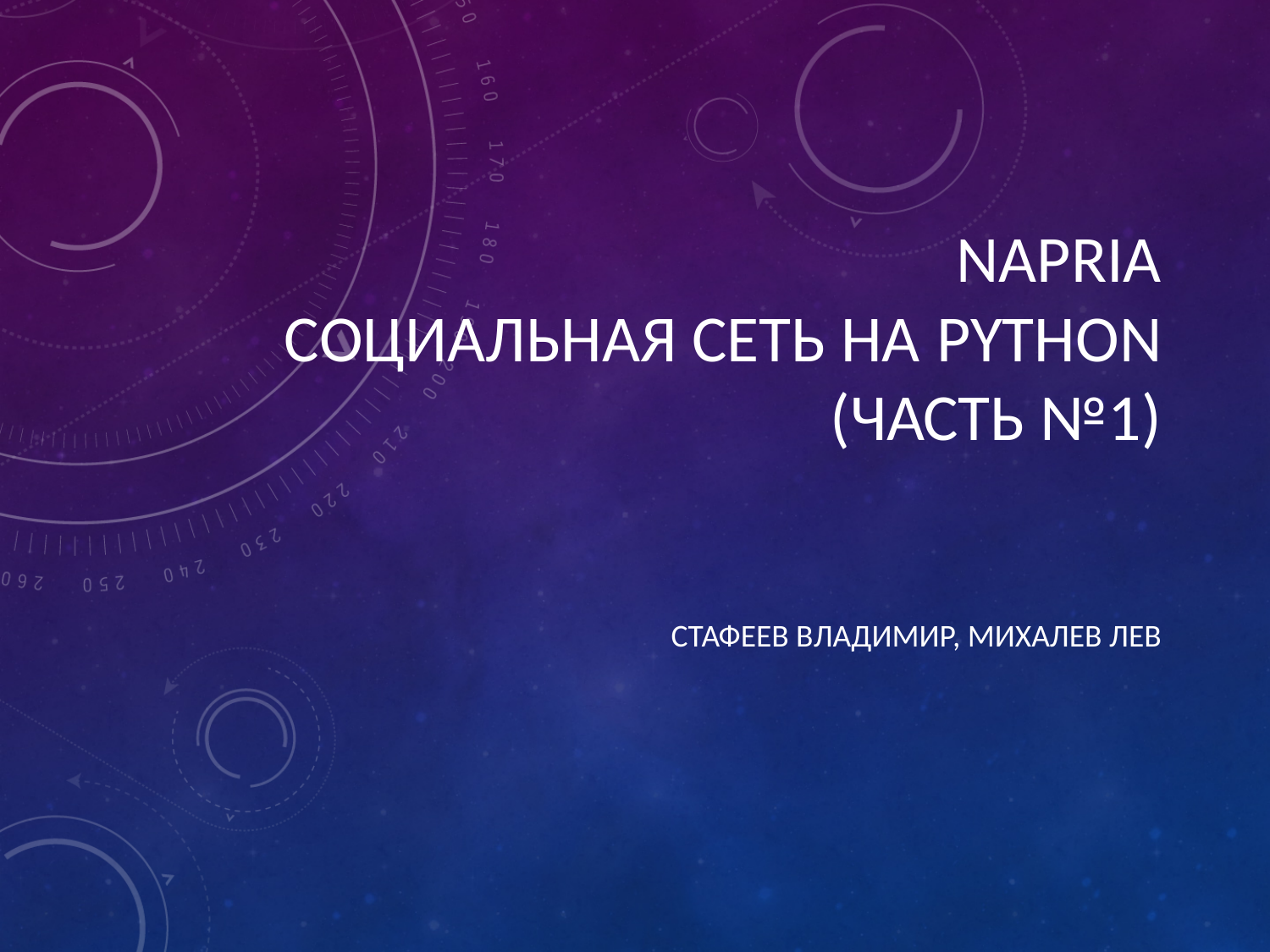

# Napria социальная сеть на Python (часть №1)
Стафеев Владимир, Михалев Лев